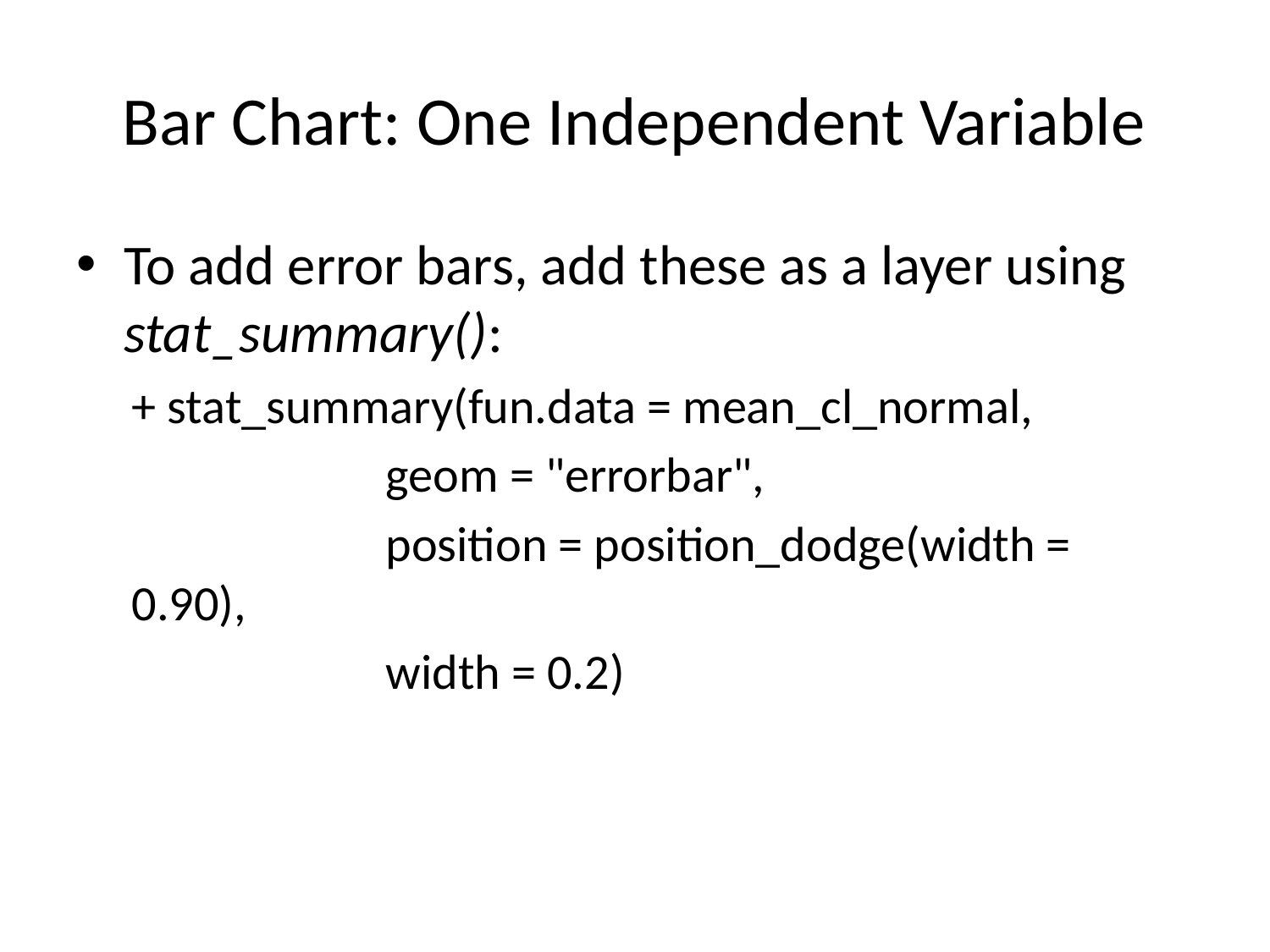

# Bar Chart: One Independent Variable
To add error bars, add these as a layer using stat_summary():
+ stat_summary(fun.data = mean_cl_normal,
		geom = "errorbar",
		position = position_dodge(width = 0.90),
		width = 0.2)